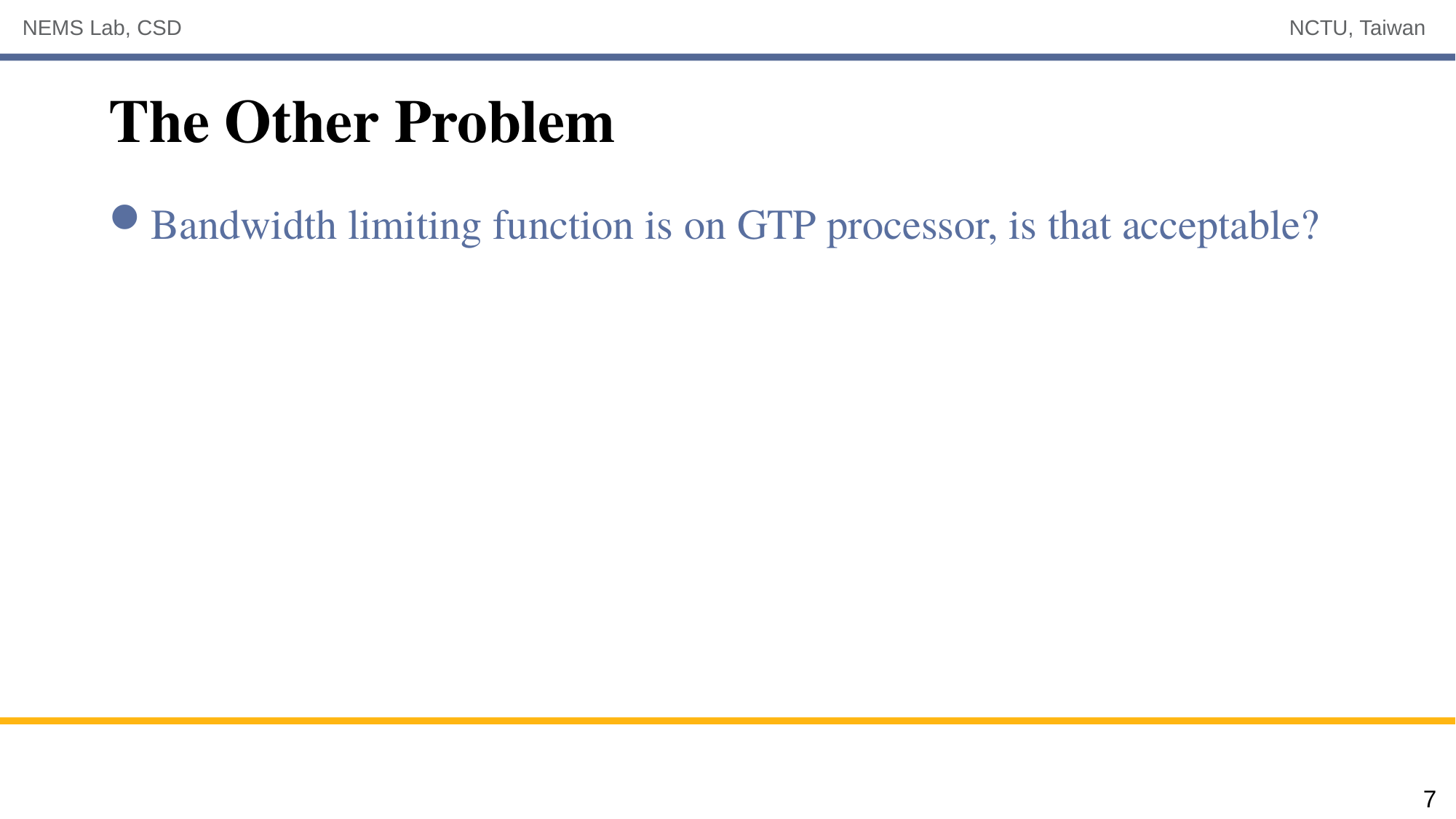

# The Other Problem
Bandwidth limiting function is on GTP processor, is that acceptable?
7